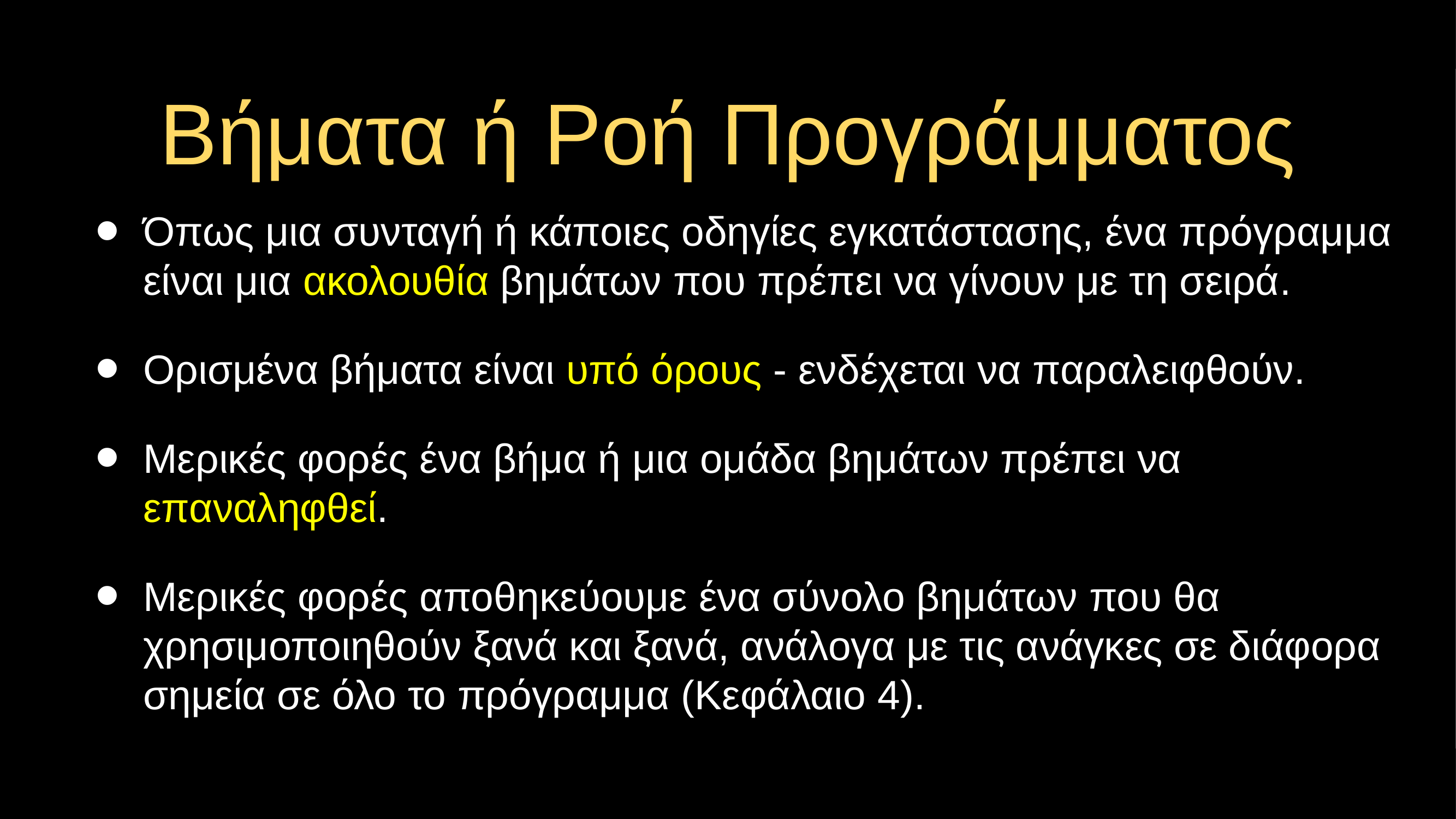

# Βήματα ή Ροή Προγράμματος
Όπως μια συνταγή ή κάποιες οδηγίες εγκατάστασης, ένα πρόγραμμα είναι μια ακολουθία βημάτων που πρέπει να γίνουν με τη σειρά.
Ορισμένα βήματα είναι υπό όρους - ενδέχεται να παραλειφθούν.
Μερικές φορές ένα βήμα ή μια ομάδα βημάτων πρέπει να επαναληφθεί.
Μερικές φορές αποθηκεύουμε ένα σύνολο βημάτων που θα χρησιμοποιηθούν ξανά και ξανά, ανάλογα με τις ανάγκες σε διάφορα σημεία σε όλο το πρόγραμμα (Κεφάλαιο 4).